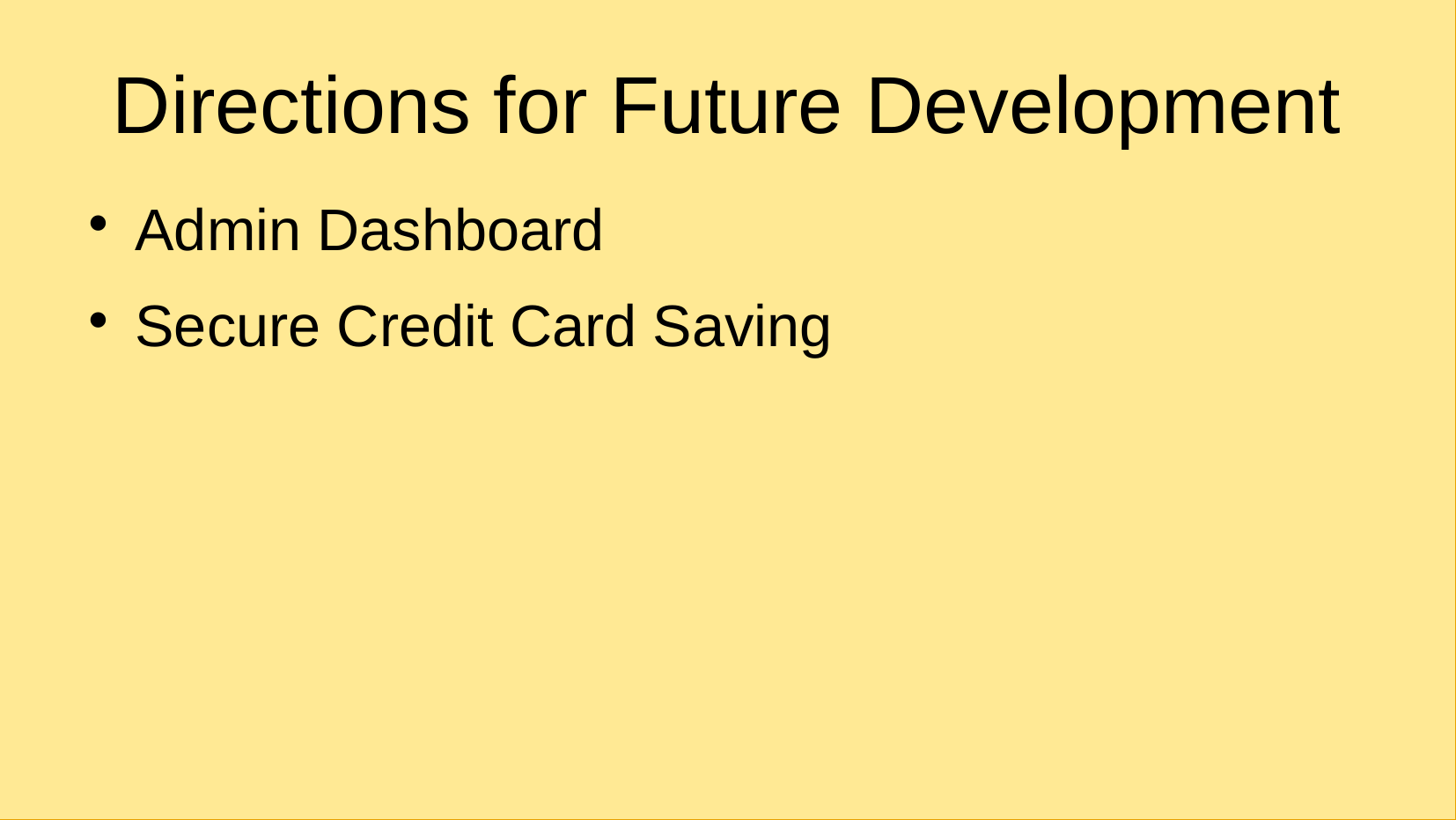

# Directions for Future Development
Admin Dashboard
Secure Credit Card Saving